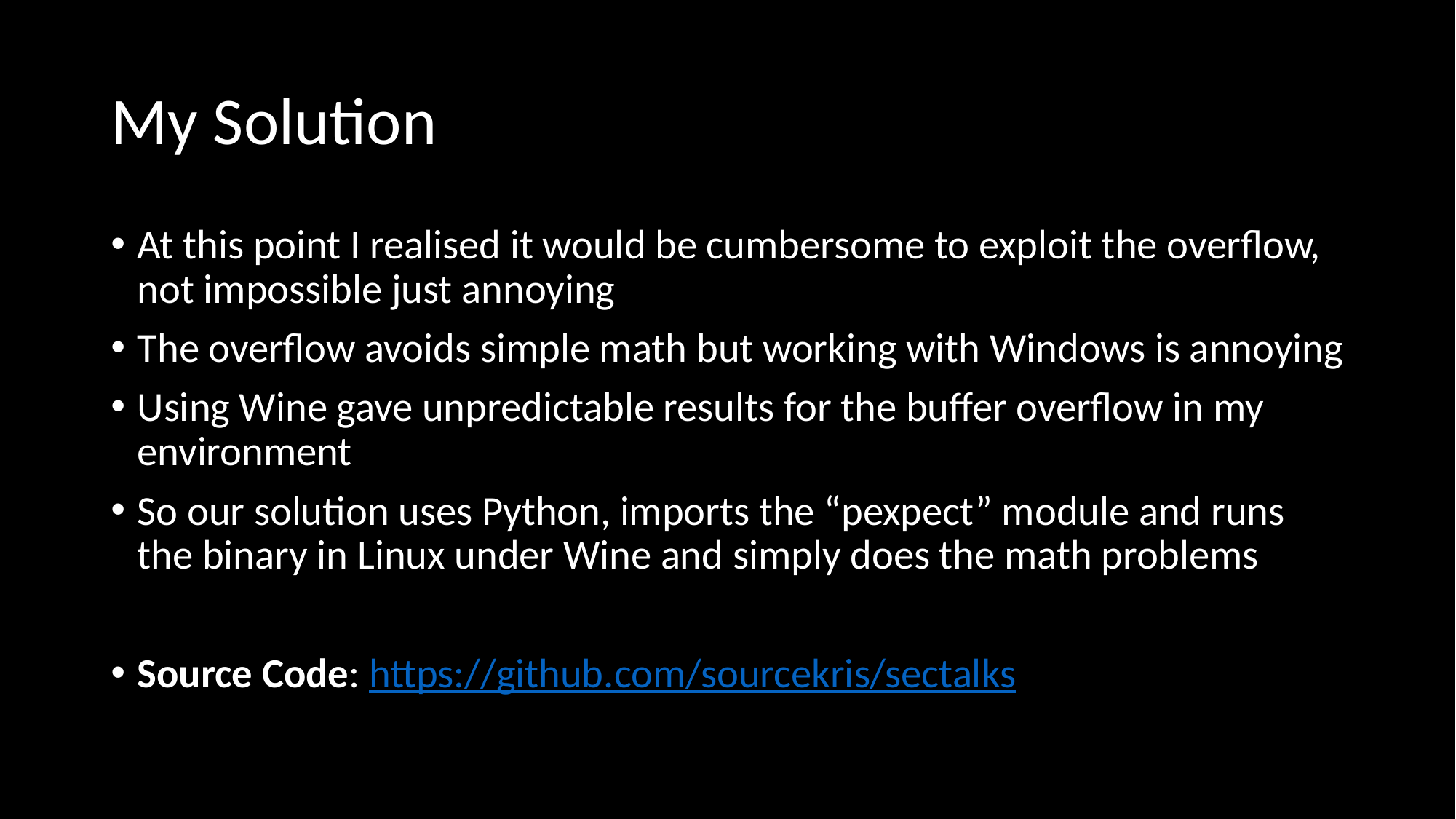

# My Solution
At this point I realised it would be cumbersome to exploit the overflow, not impossible just annoying
The overflow avoids simple math but working with Windows is annoying
Using Wine gave unpredictable results for the buffer overflow in my environment
So our solution uses Python, imports the “pexpect” module and runs the binary in Linux under Wine and simply does the math problems

Source Code: https://github.com/sourcekris/sectalks